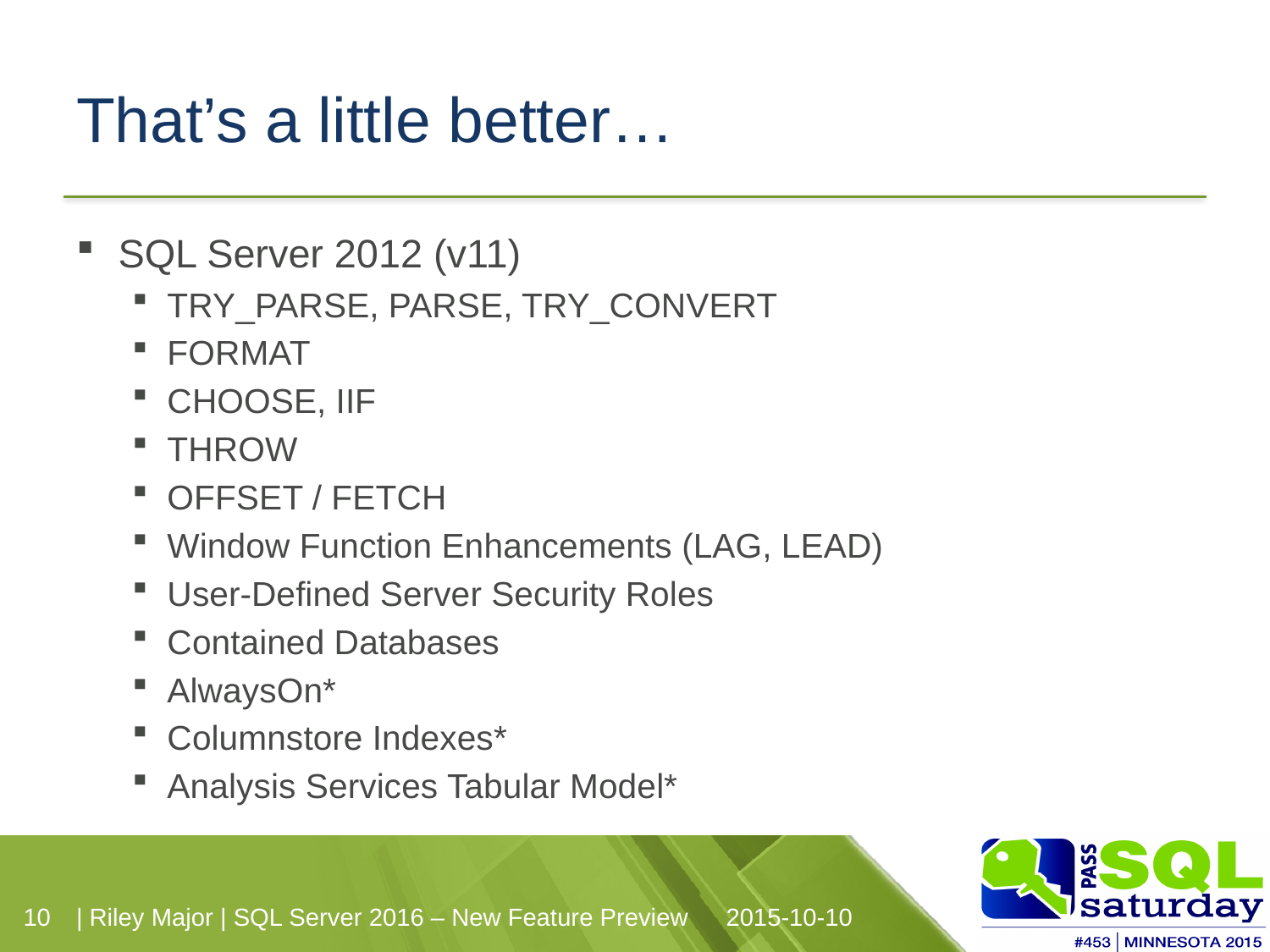

# That’s a little better…
SQL Server 2012 (v11)
TRY_PARSE, PARSE, TRY_CONVERT
FORMAT
CHOOSE, IIF
THROW
OFFSET / FETCH
Window Function Enhancements (LAG, LEAD)
User-Defined Server Security Roles
Contained Databases
AlwaysOn*
Columnstore Indexes*
Analysis Services Tabular Model*
| Riley Major | SQL Server 2016 – New Feature Preview
2015-10-10
10